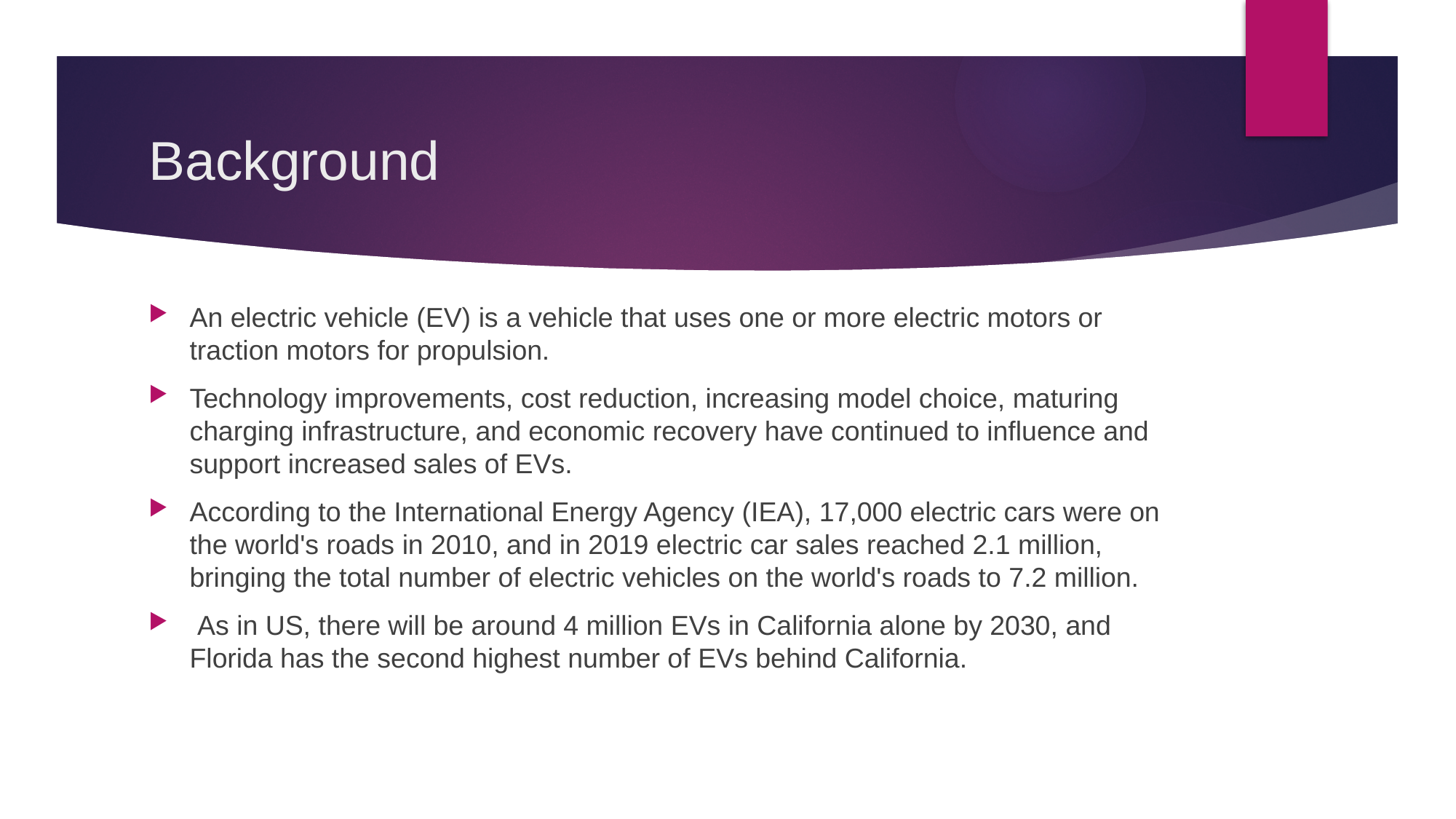

# Background
An electric vehicle (EV) is a vehicle that uses one or more electric motors or traction motors for propulsion.
Technology improvements, cost reduction, increasing model choice, maturing charging infrastructure, and economic recovery have continued to influence and support increased sales of EVs.
According to the International Energy Agency (IEA), 17,000 electric cars were on the world's roads in 2010, and in 2019 electric car sales reached 2.1 million, bringing the total number of electric vehicles on the world's roads to 7.2 million.
 As in US, there will be around 4 million EVs in California alone by 2030, and Florida has the second highest number of EVs behind California.